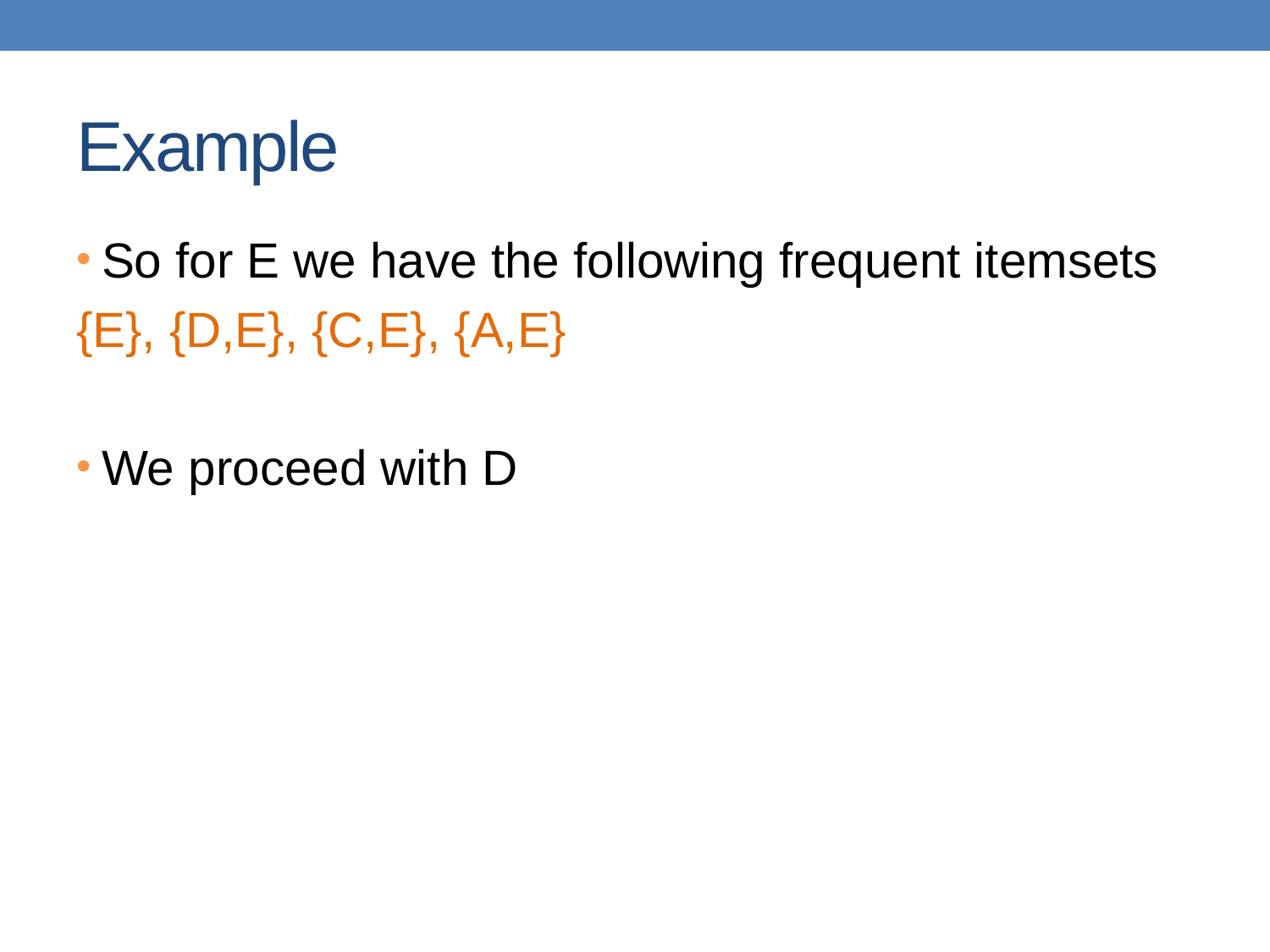

# Example
So for E we have the following frequent itemsets
{E}, {D,E}, {C,E}, {A,E}

We proceed with D